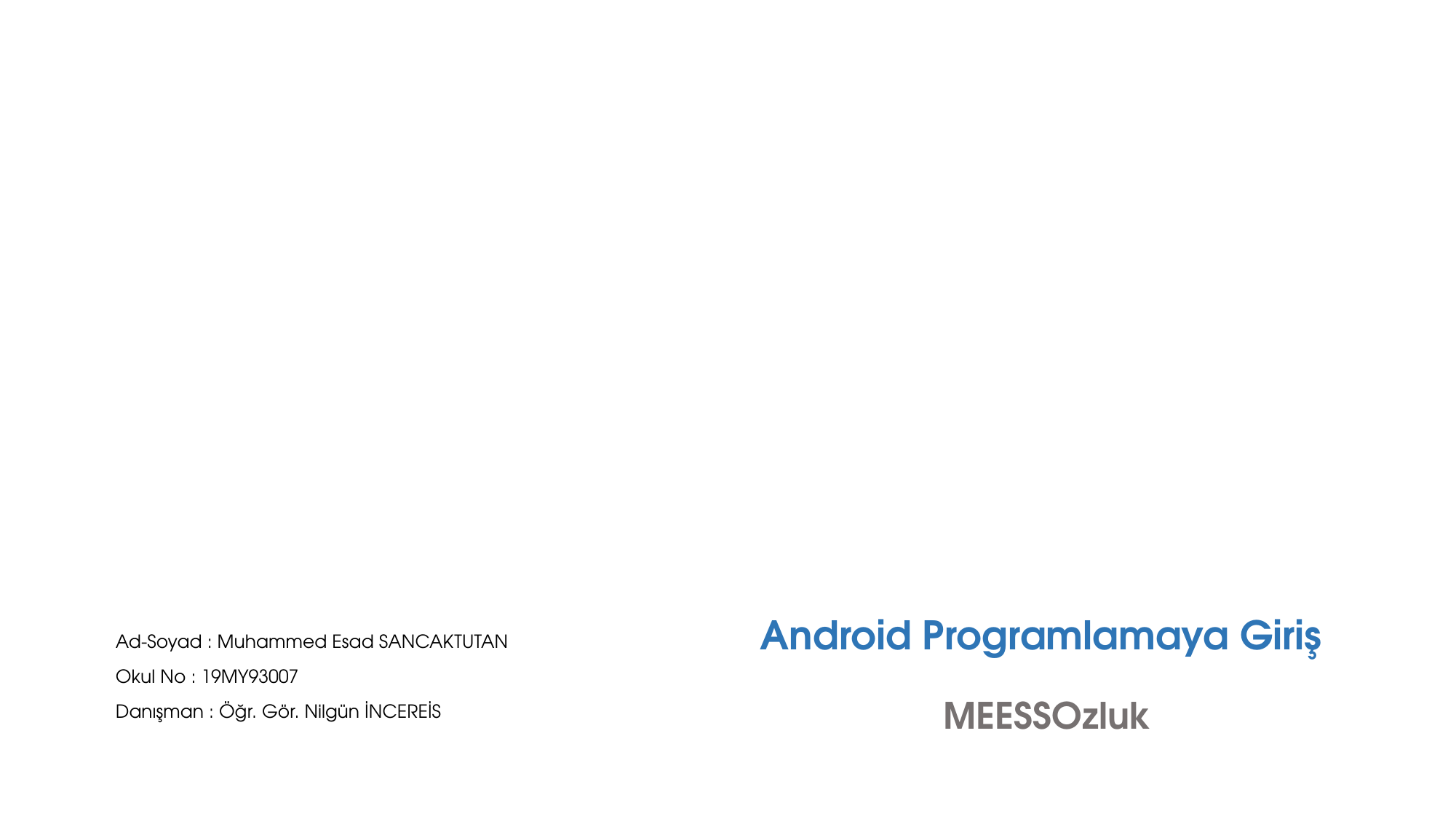

Android Programlamaya Giriş
MEESSOzluk
Ad-Soyad : Muhammed Esad SANCAKTUTAN
Okul No : 19MY93007
Danışman : Öğr. Gör. Nilgün İNCEREİS